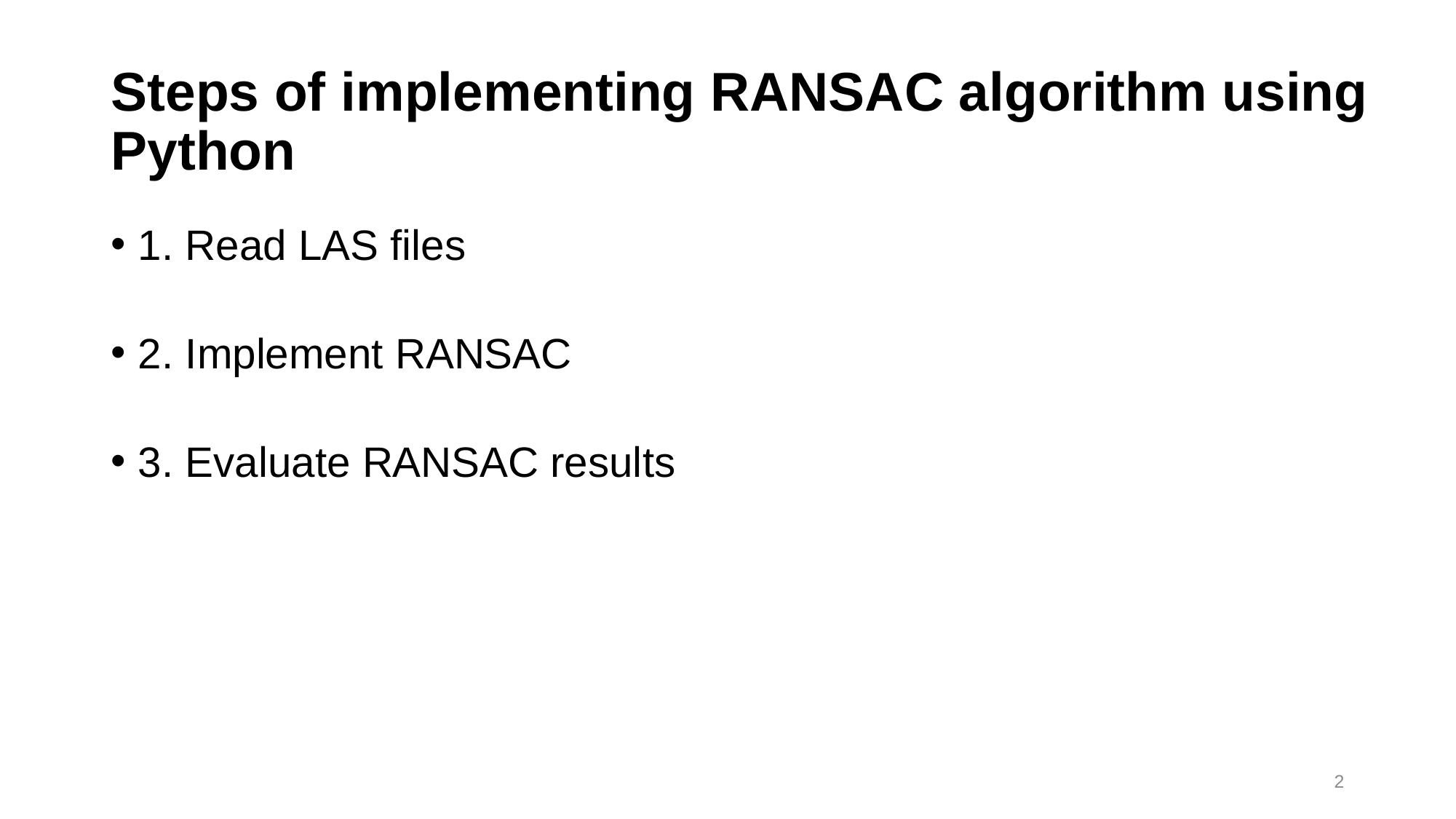

# Steps of implementing RANSAC algorithm using Python
1. Read LAS files
2. Implement RANSAC
3. Evaluate RANSAC results
2